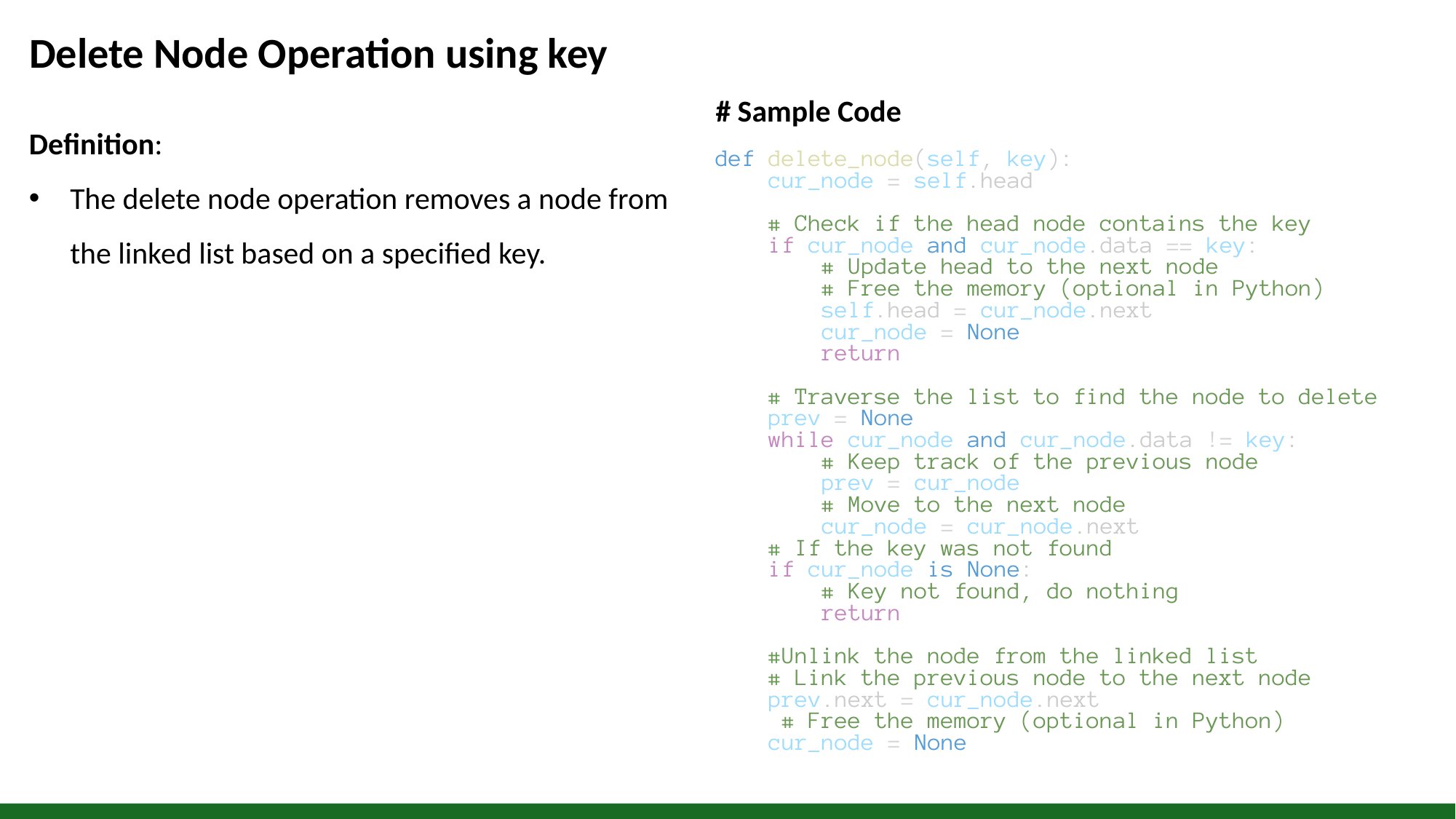

Delete Node Operation using key
Definition:
The delete node operation removes a node from the linked list based on a specified key.
# Sample Code

def delete_node(self, key):
    cur_node = self.head
    # Check if the head node contains the key
    if cur_node and cur_node.data == key:
        # Update head to the next node
        # Free the memory (optional in Python)
        self.head = cur_node.next
        cur_node = None
        return
    # Traverse the list to find the node to delete
    prev = None
    while cur_node and cur_node.data != key:
        # Keep track of the previous node
        prev = cur_node
        # Move to the next node
        cur_node = cur_node.next
    # If the key was not found
    if cur_node is None:
        # Key not found, do nothing
        return
    #Unlink the node from the linked list
    # Link the previous node to the next node
    prev.next = cur_node.next
     # Free the memory (optional in Python)
    cur_node = None